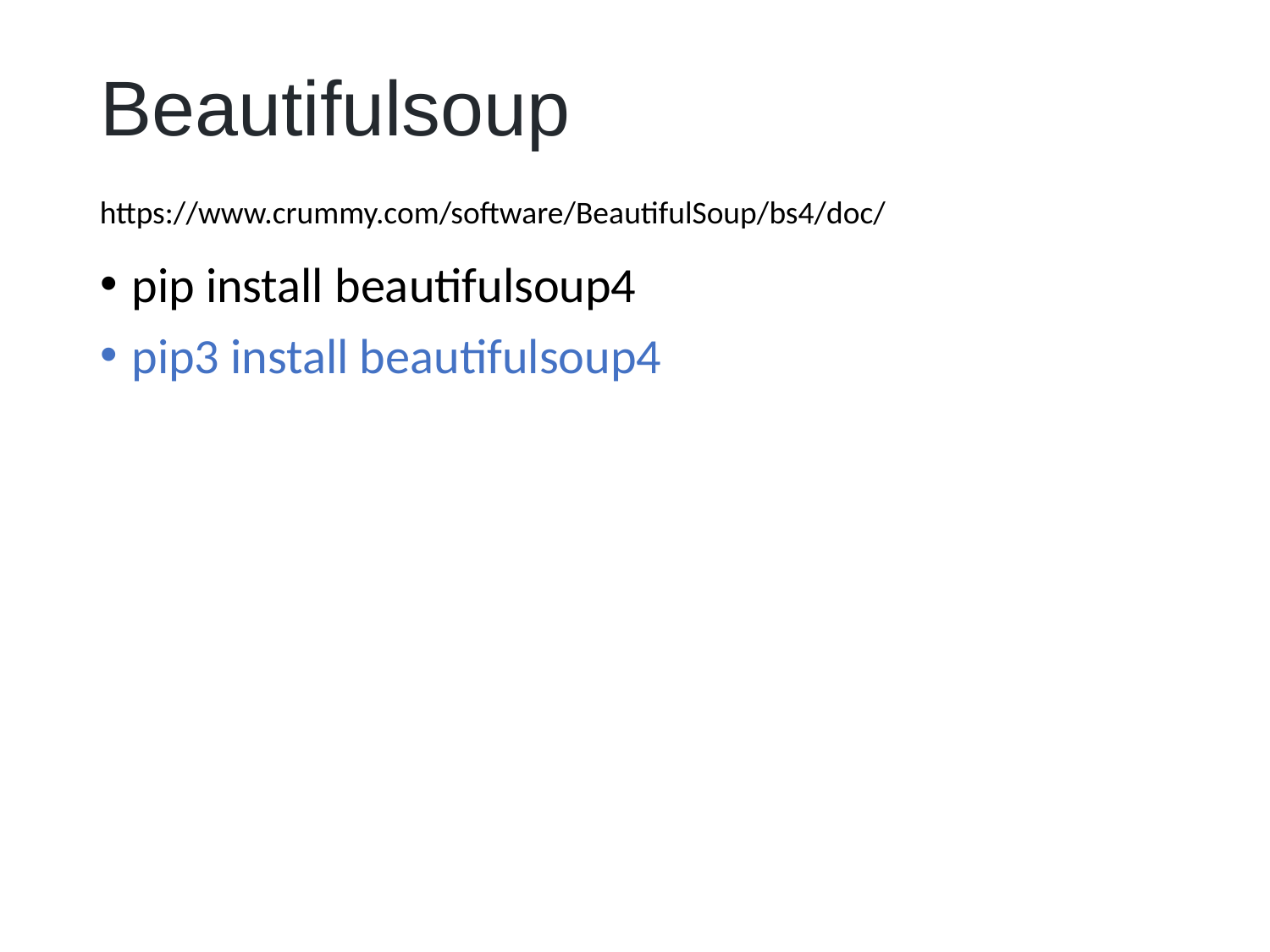

# Beautifulsoup
https://www.crummy.com/software/BeautifulSoup/bs4/doc/
pip install beautifulsoup4
pip3 install beautifulsoup4